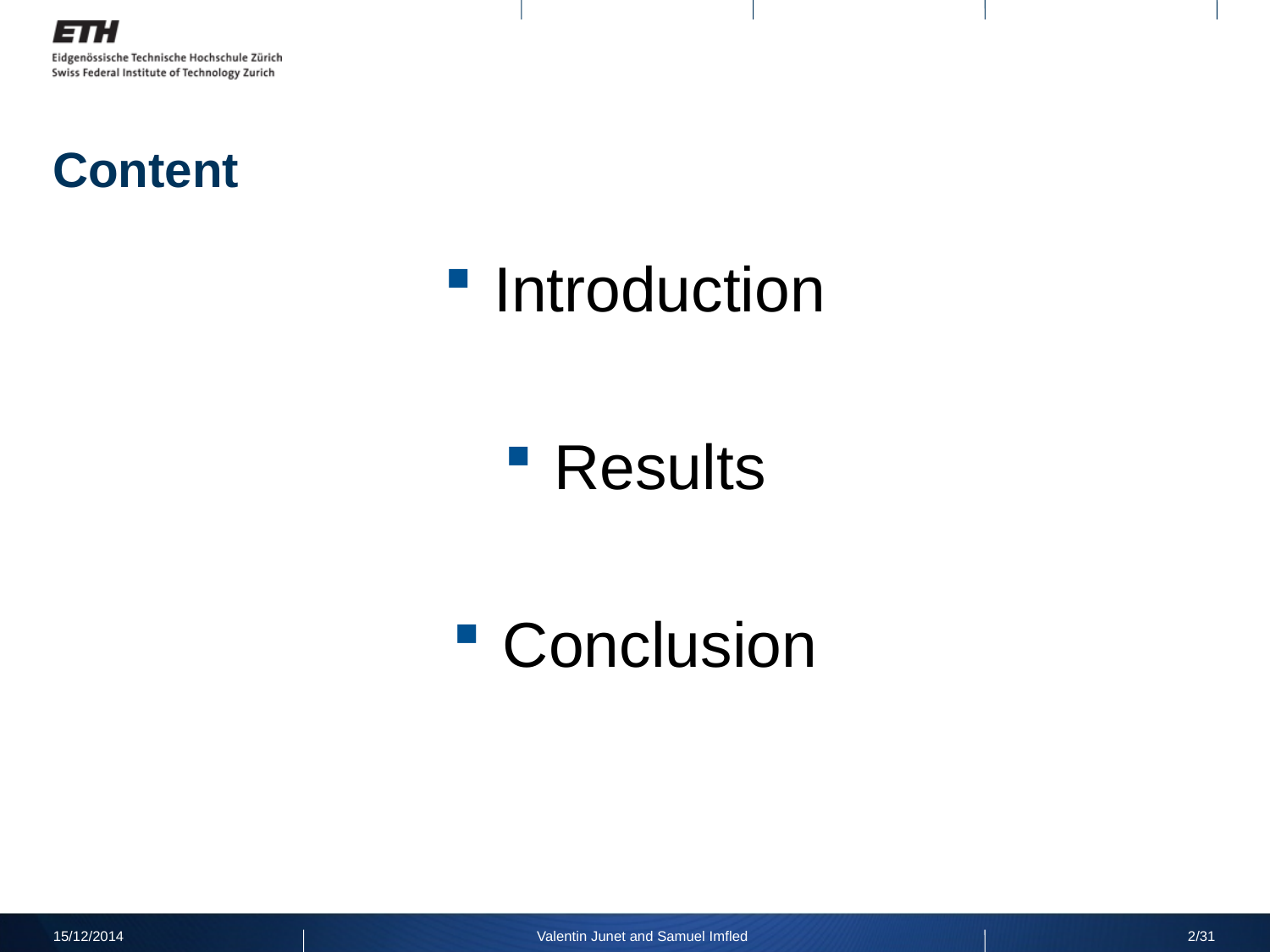

# Content
Introduction

Results

Conclusion
15/12/2014
Valentin Junet and Samuel Imfled
2/31